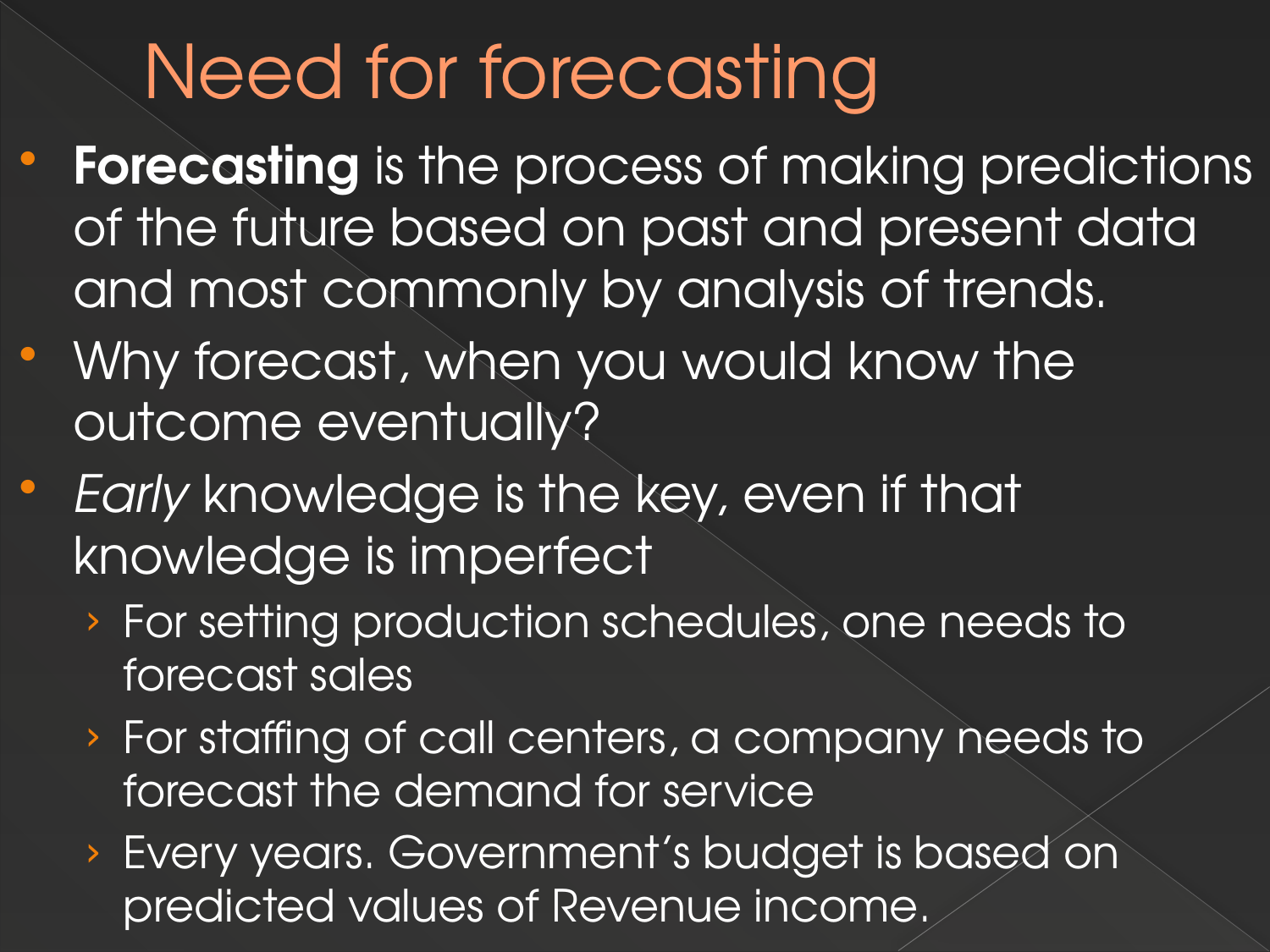

# Need for forecasting
Forecasting is the process of making predictions of the future based on past and present data and most commonly by analysis of trends.
Why forecast, when you would know the outcome eventually?
Early knowledge is the key, even if that knowledge is imperfect
For setting production schedules, one needs to forecast sales
For staffing of call centers, a company needs to forecast the demand for service
Every years. Government’s budget is based on predicted values of Revenue income.